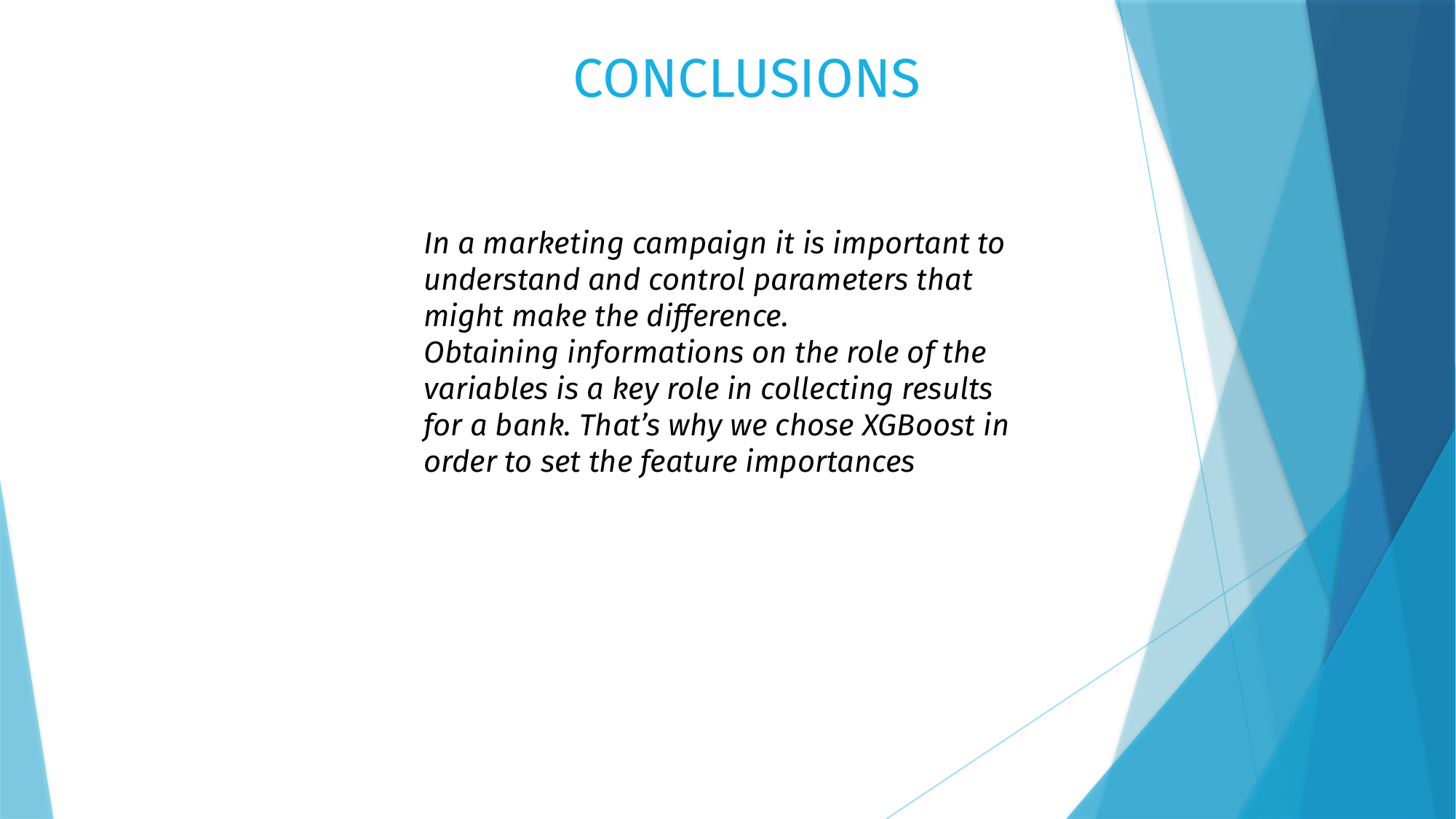

# CONCLUSIONS

In a marketing campaign it is important to understand and control parameters that might make the difference.
Obtaining informations on the role of the variables is a key role in collecting results for a bank. That’s why we chose XGBoost in order to set the feature importances